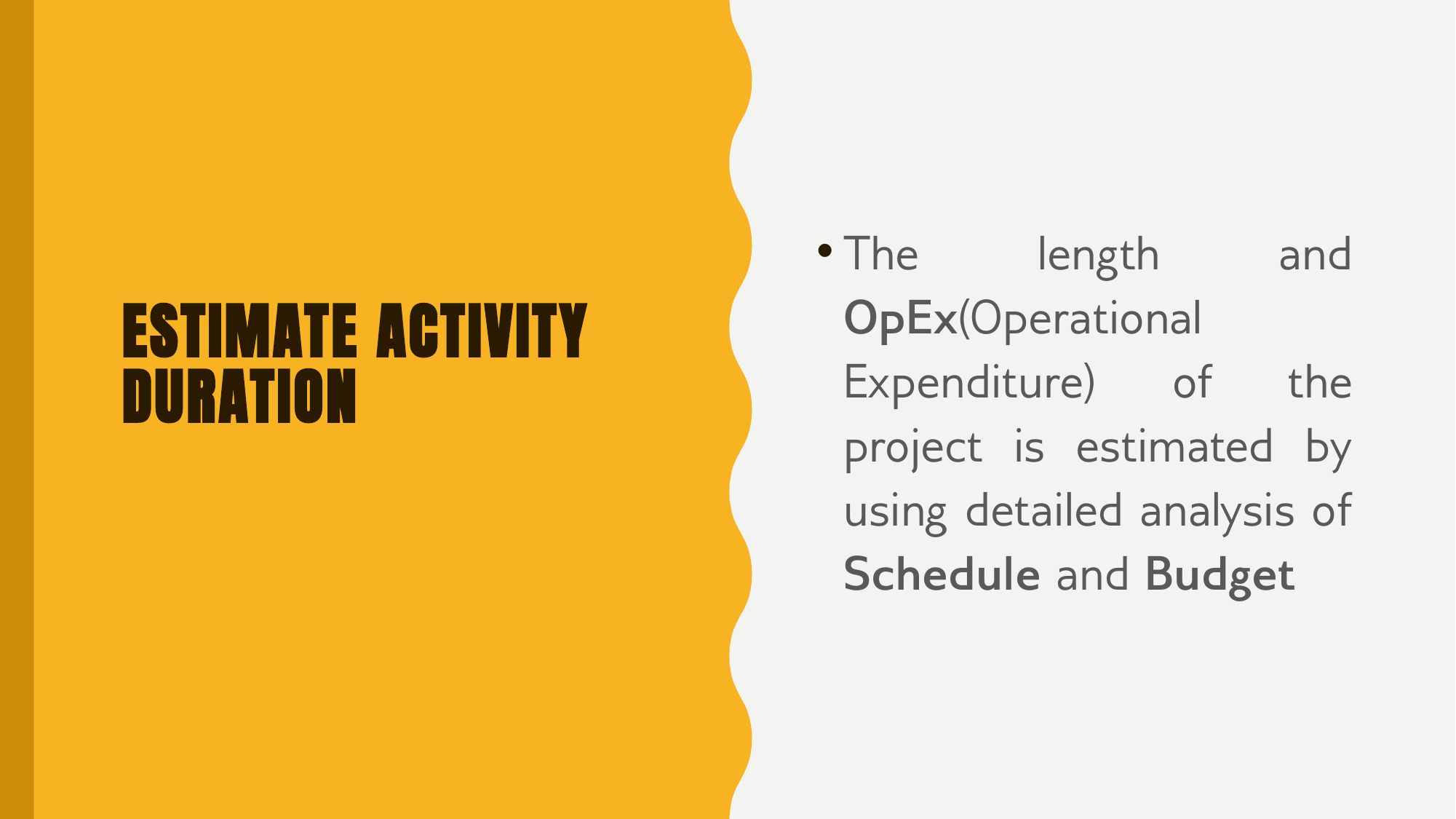

The length and OpEx(Operational Expenditure) of the project is estimated by using detailed analysis of Schedule and Budget
# Estimate Activity Duration